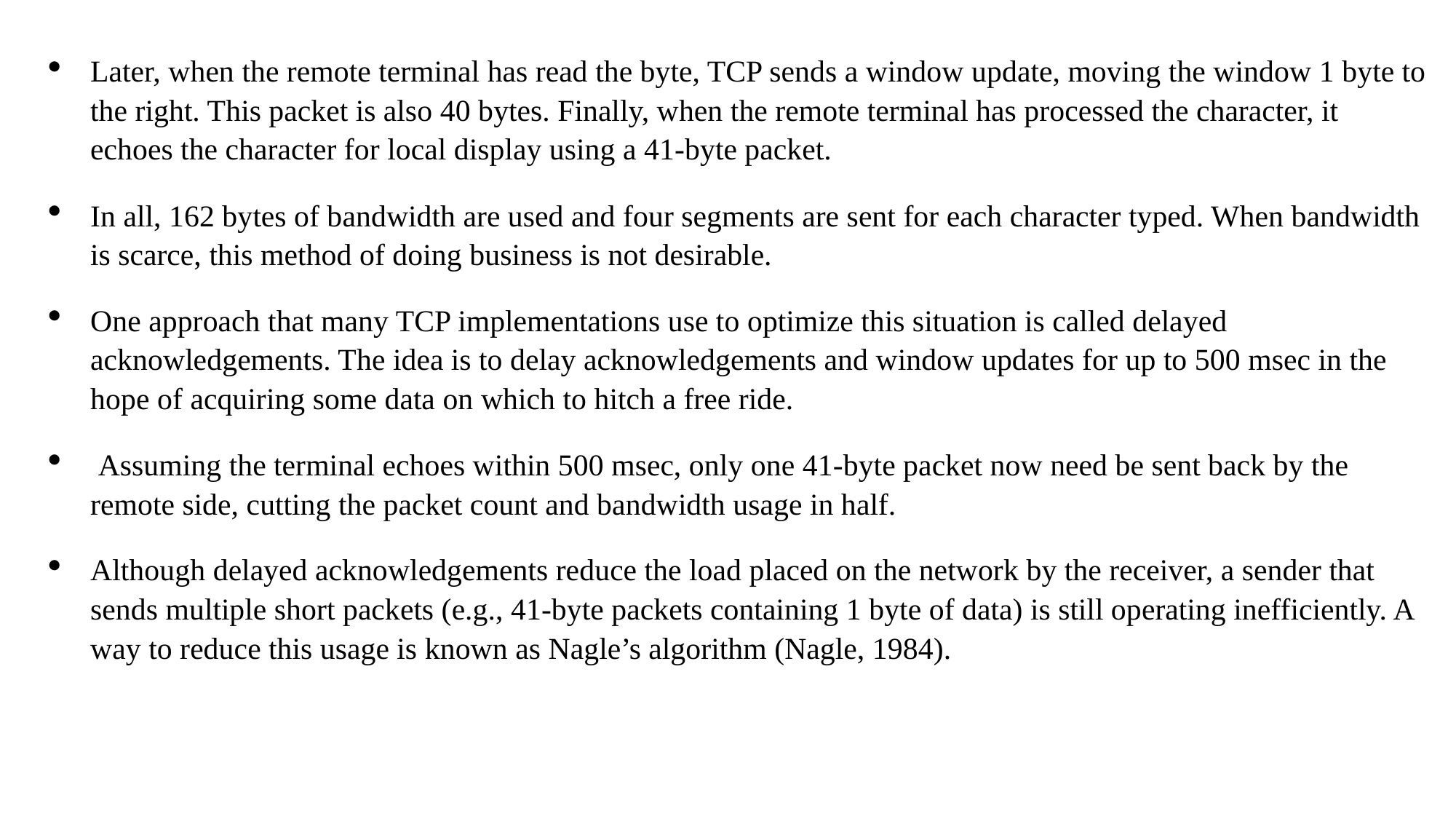

Later, when the remote terminal has read the byte, TCP sends a window update, moving the window 1 byte to the right. This packet is also 40 bytes. Finally, when the remote terminal has processed the character, it echoes the character for local display using a 41-byte packet.
In all, 162 bytes of bandwidth are used and four segments are sent for each character typed. When bandwidth is scarce, this method of doing business is not desirable.
One approach that many TCP implementations use to optimize this situation is called delayed acknowledgements. The idea is to delay acknowledgements and window updates for up to 500 msec in the hope of acquiring some data on which to hitch a free ride.
 Assuming the terminal echoes within 500 msec, only one 41-byte packet now need be sent back by the remote side, cutting the packet count and bandwidth usage in half.
Although delayed acknowledgements reduce the load placed on the network by the receiver, a sender that sends multiple short packets (e.g., 41-byte packets containing 1 byte of data) is still operating inefficiently. A way to reduce this usage is known as Nagle’s algorithm (Nagle, 1984).